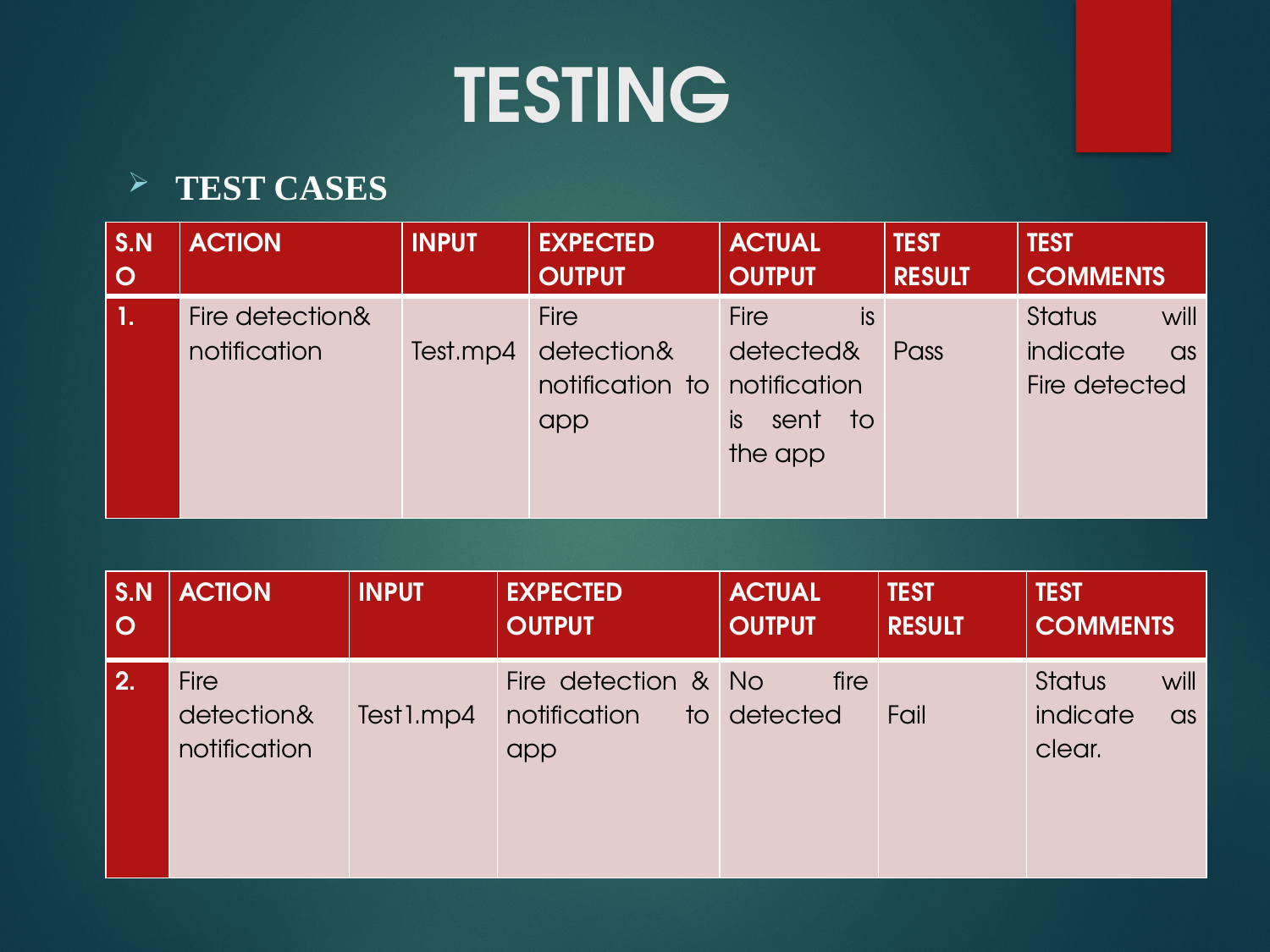

# TESTING
TEST CASES

| S.NO | ACTION | INPUT | EXPECTED OUTPUT | ACTUAL OUTPUT | TEST RESULT | TEST COMMENTS |
| --- | --- | --- | --- | --- | --- | --- |
| 1. | Fire detection& notification | Test.mp4 | Fire detection& notification to app | Fire is detected& notification is sent to the app | Pass | Status will indicate as Fire detected |
| S.NO | ACTION | INPUT | EXPECTED OUTPUT | ACTUAL OUTPUT | TEST RESULT | TEST COMMENTS |
| --- | --- | --- | --- | --- | --- | --- |
| 2. | Fire detection& notification | Test1.mp4 | Fire detection & notification to app | No fire detected | Fail | Status will indicate as clear. |